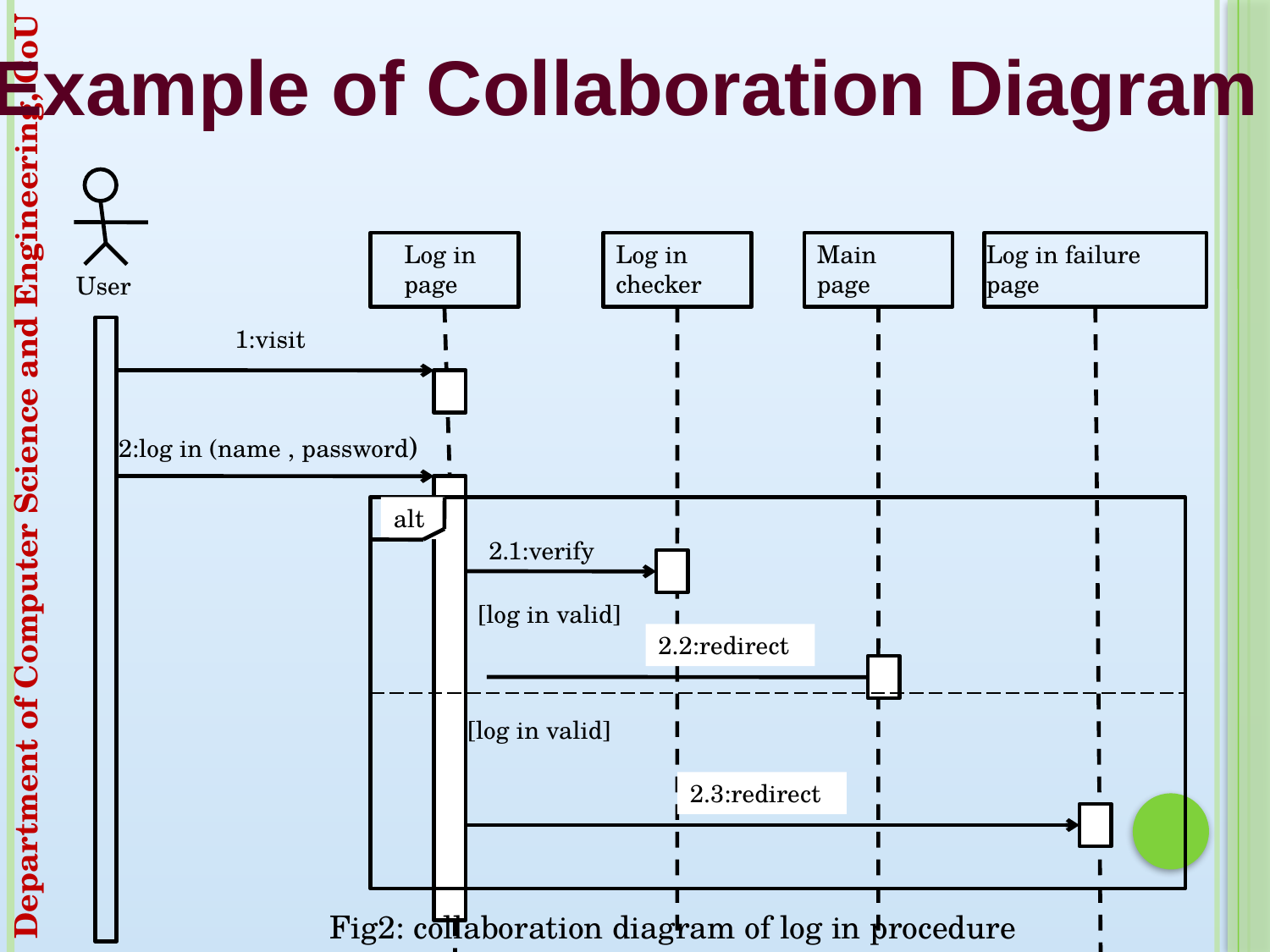

Example of Collaboration Diagram

Log in
page

Main
page

Log in
checker
Log in failure
page
User

1:visit

2:log in (name , password)

alt
2.1:verify

[log in valid]
2.2:redirect

[log in valid]
2.3:redirect

Fig2: collaboration diagram of log in procedure